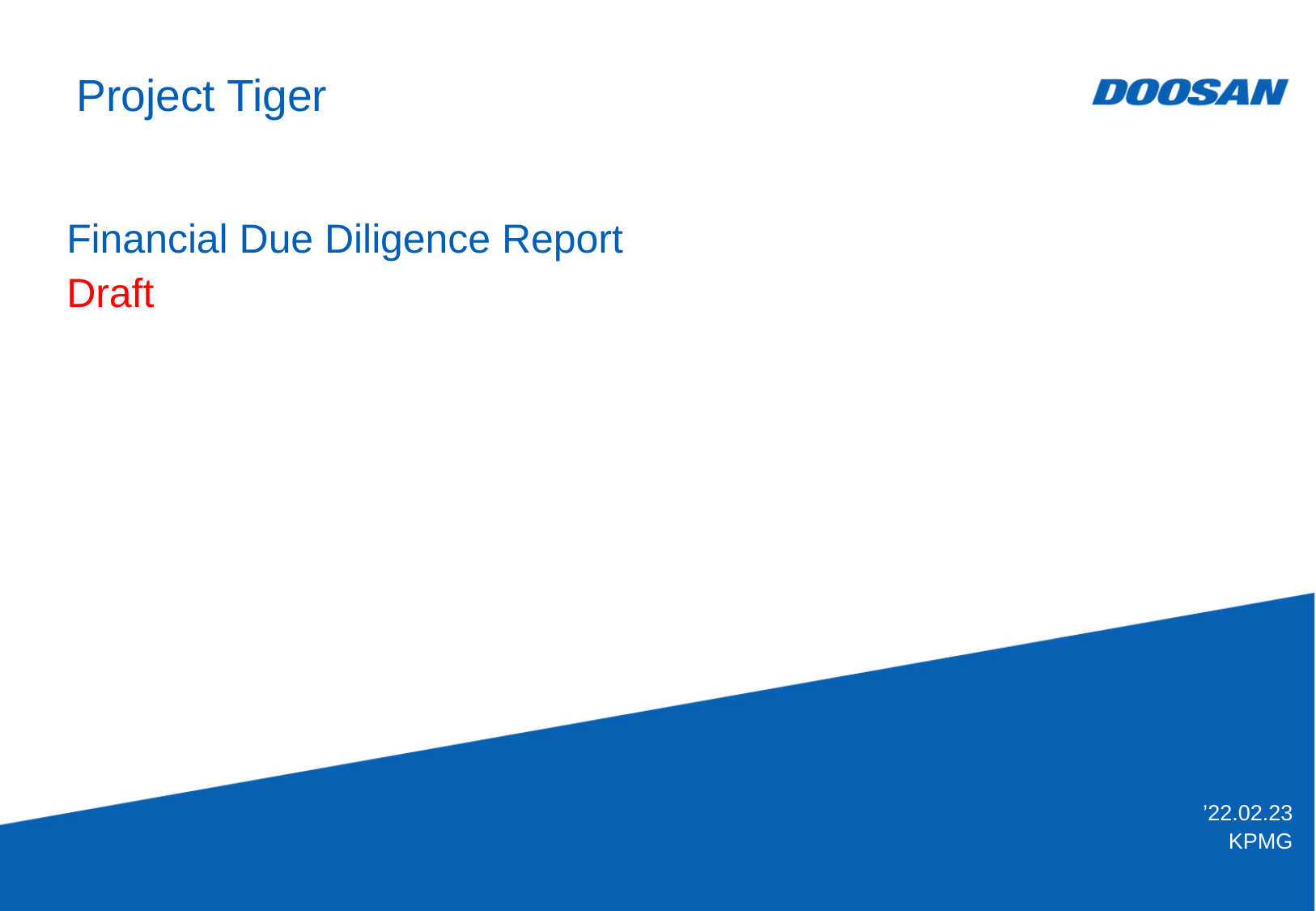

# Project Tiger
Financial Due Diligence Report
Draft
’22.02.23
KPMG